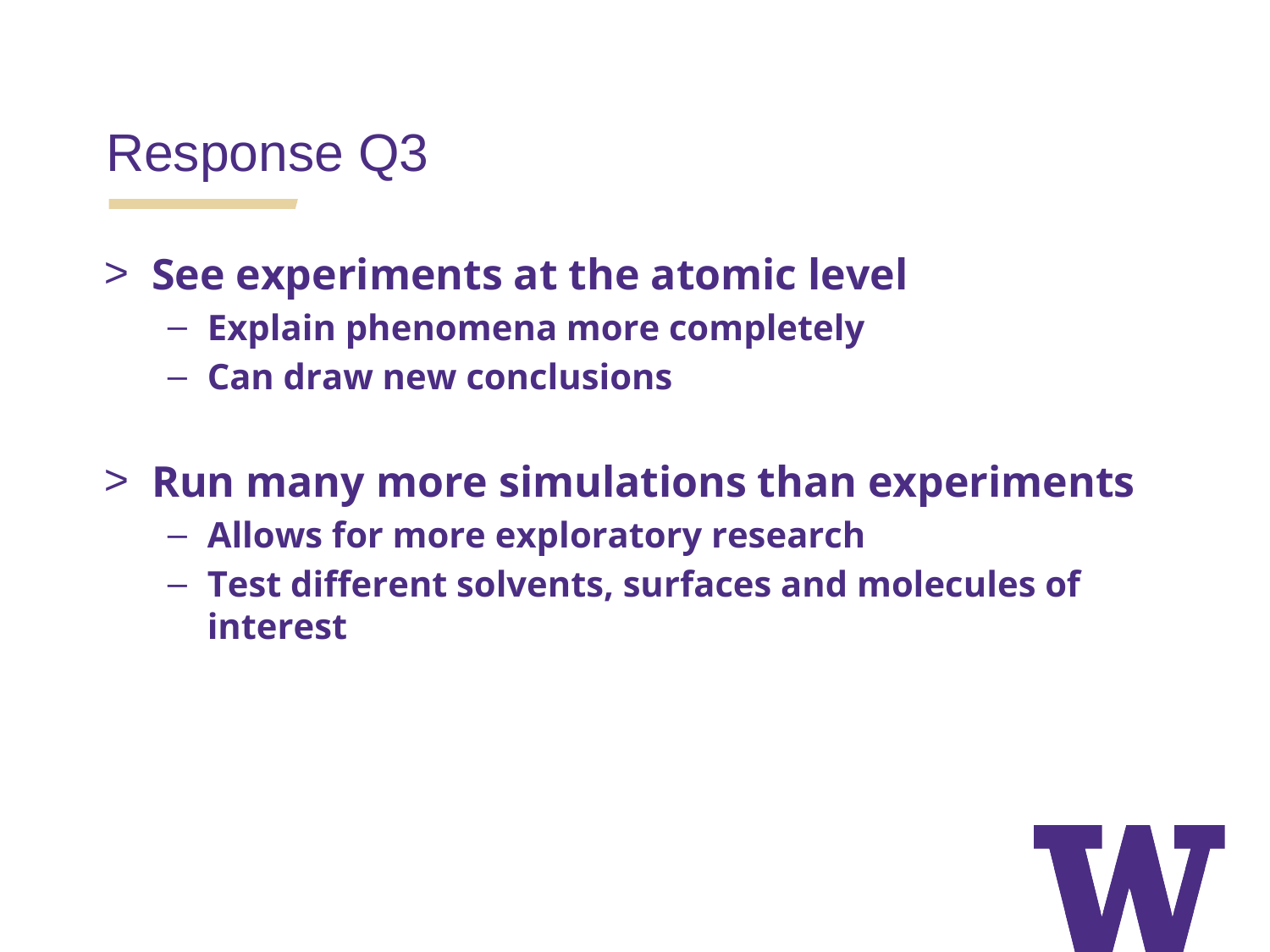

Response Q3
See experiments at the atomic level
Explain phenomena more completely
Can draw new conclusions

Run many more simulations than experiments
Allows for more exploratory research
Test different solvents, surfaces and molecules of interest

Jim has a job